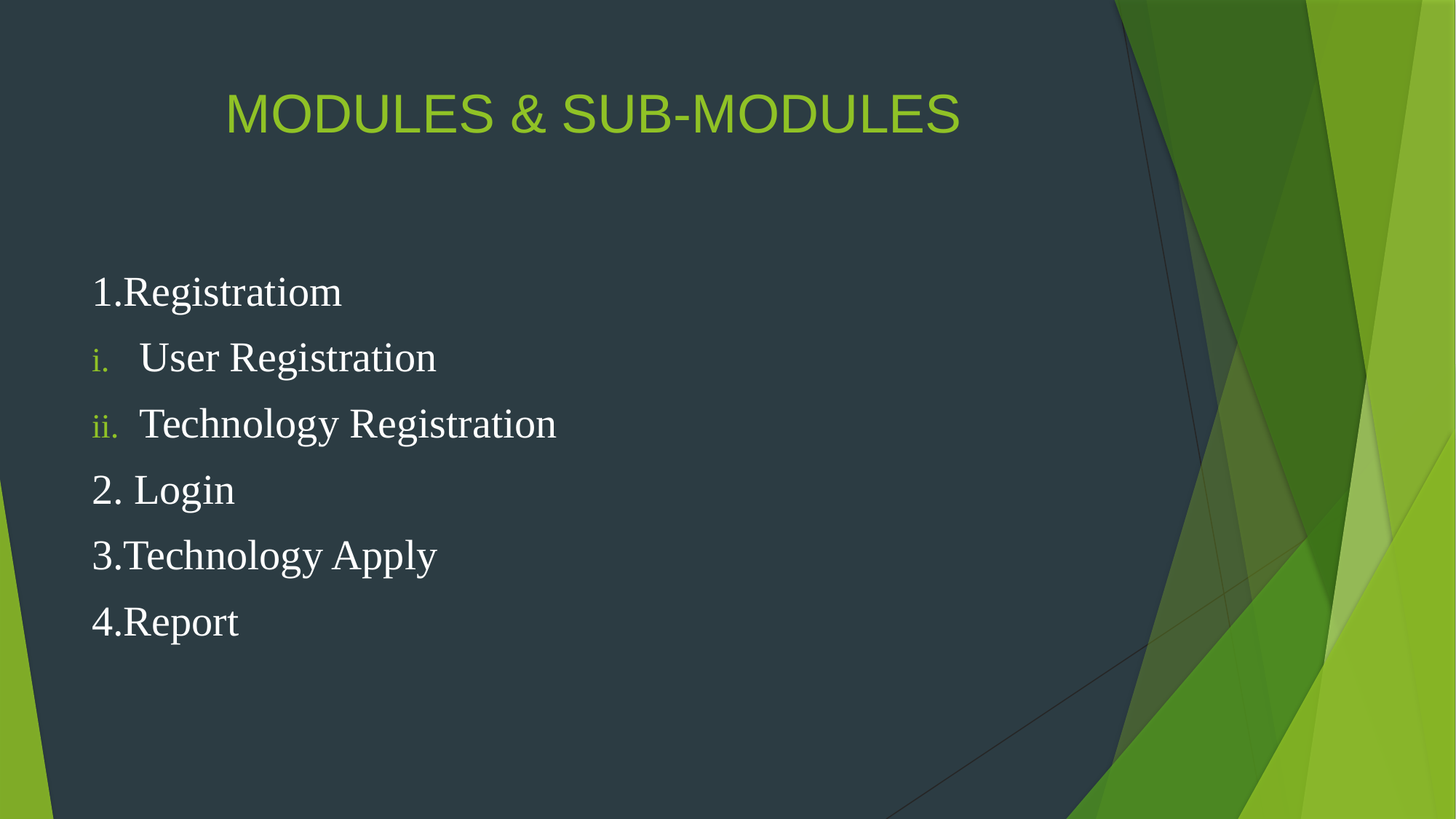

# MODULES & SUB-MODULES
1.Registratiom
User Registration
Technology Registration
2. Login
3.Technology Apply
4.Report